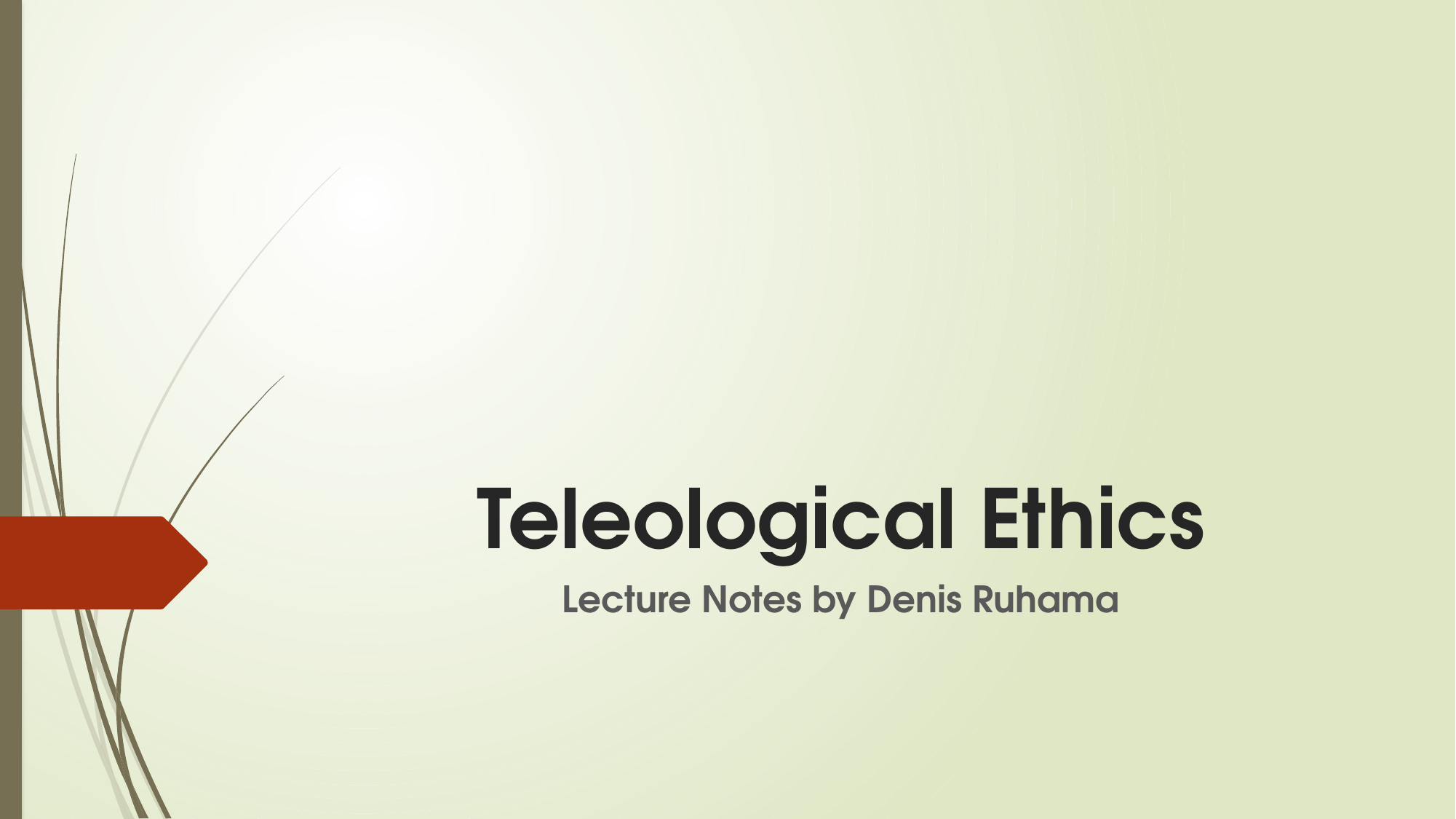

# Teleological Ethics
Lecture Notes by Denis Ruhama